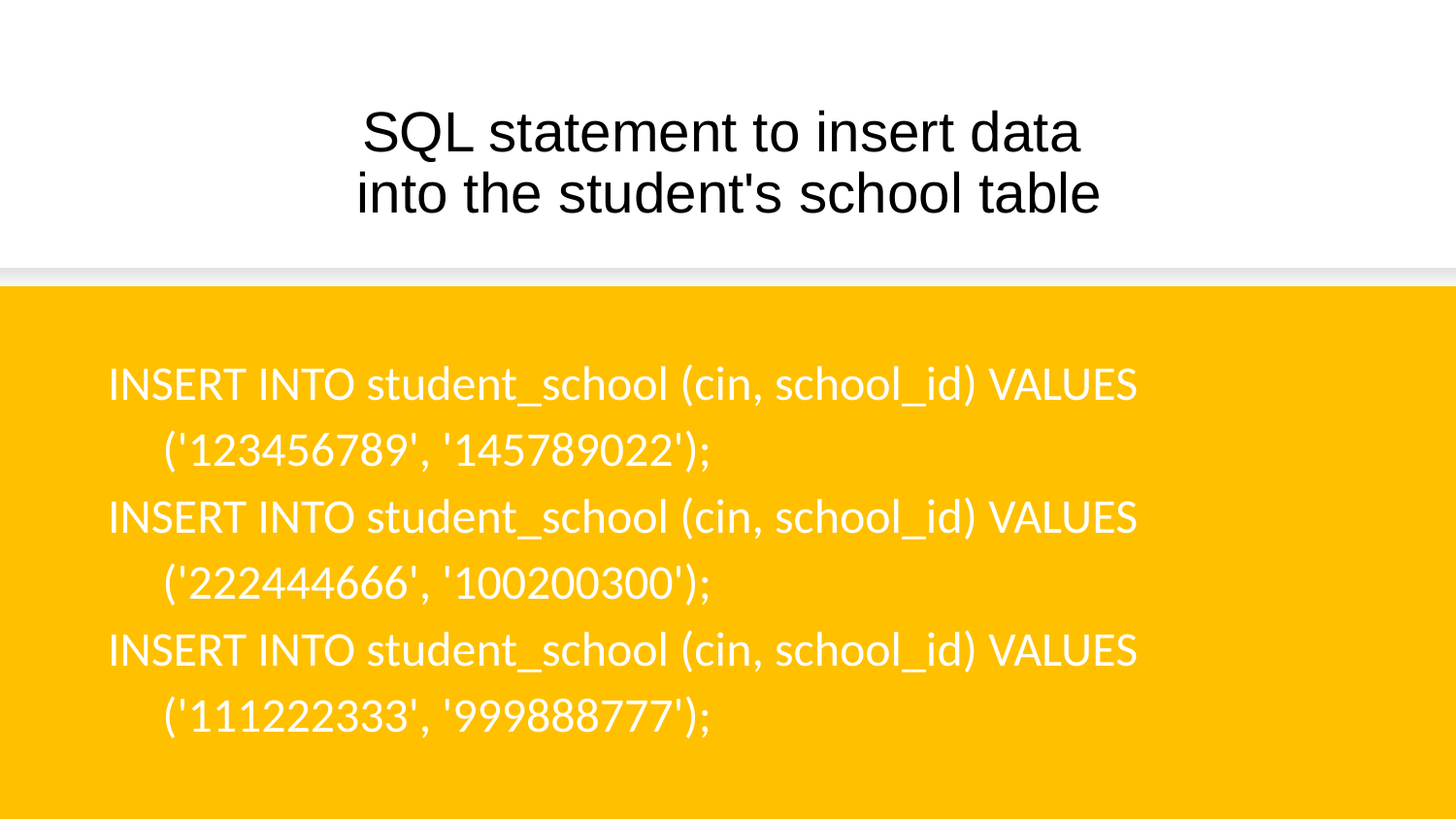

# SQL statement to insert data into the student's school table

INSERT INTO student_school (cin, school_id) VALUES ('123456789', '145789022');
INSERT INTO student_school (cin, school_id) VALUES ('222444666', '100200300');
INSERT INTO student_school (cin, school_id) VALUES ('111222333', '999888777');